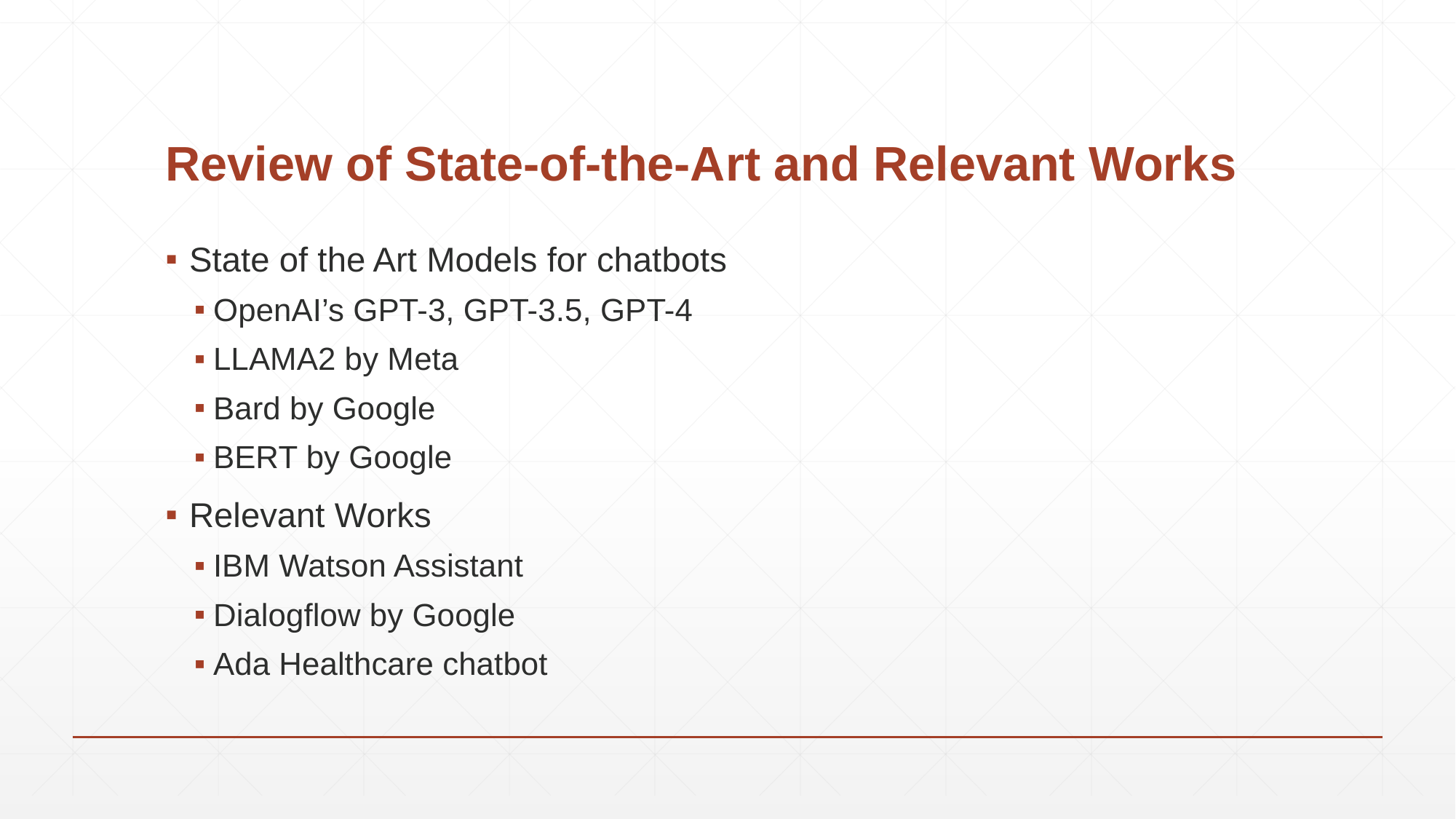

# Review of State-of-the-Art and Relevant Works
State of the Art Models for chatbots
OpenAI’s GPT-3, GPT-3.5, GPT-4
LLAMA2 by Meta
Bard by Google
BERT by Google
Relevant Works
IBM Watson Assistant
Dialogflow by Google
Ada Healthcare chatbot